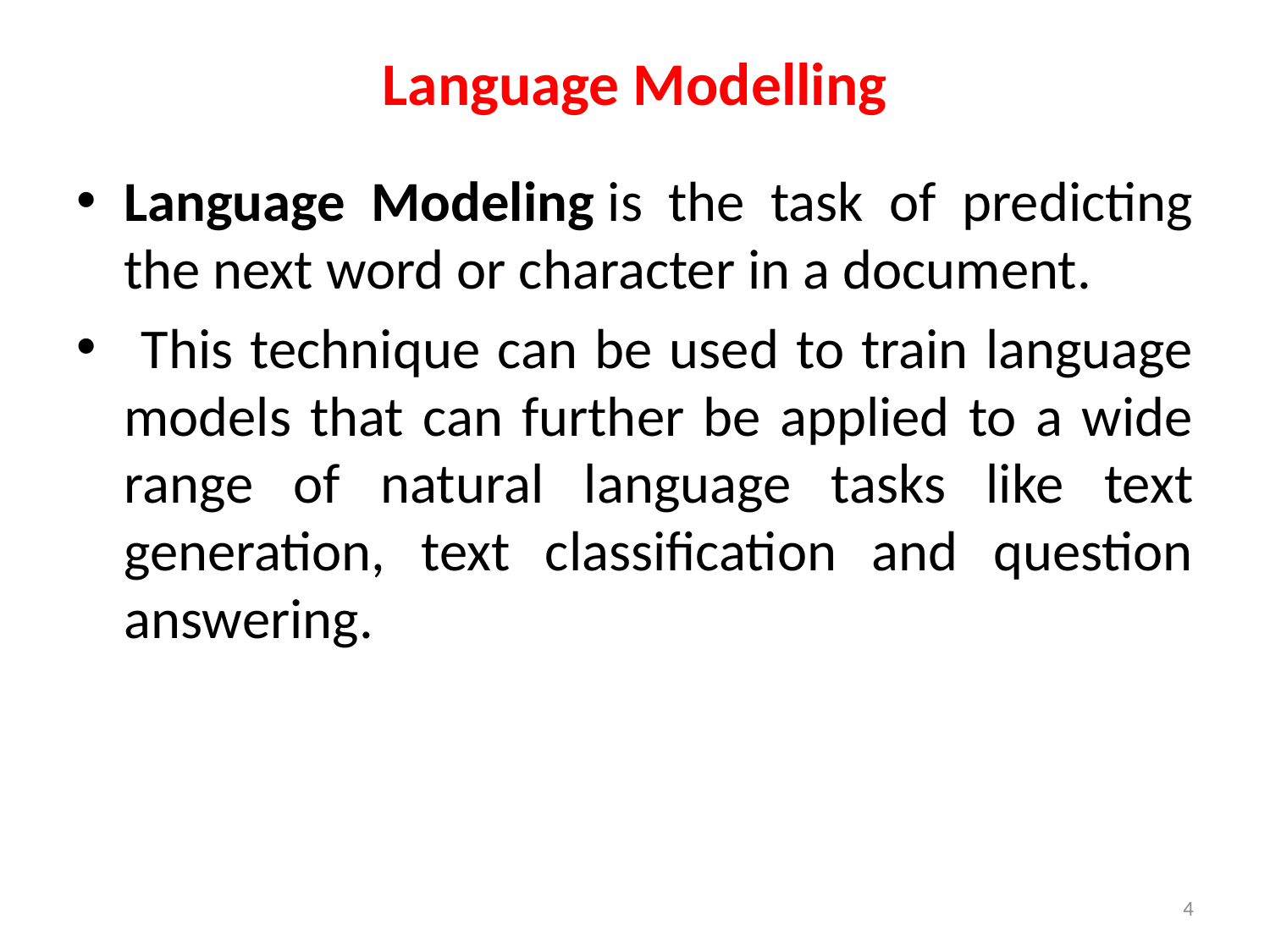

# Language Modelling
Language Modeling is the task of predicting the next word or character in a document.
 This technique can be used to train language models that can further be applied to a wide range of natural language tasks like text generation, text classification and question answering.
4